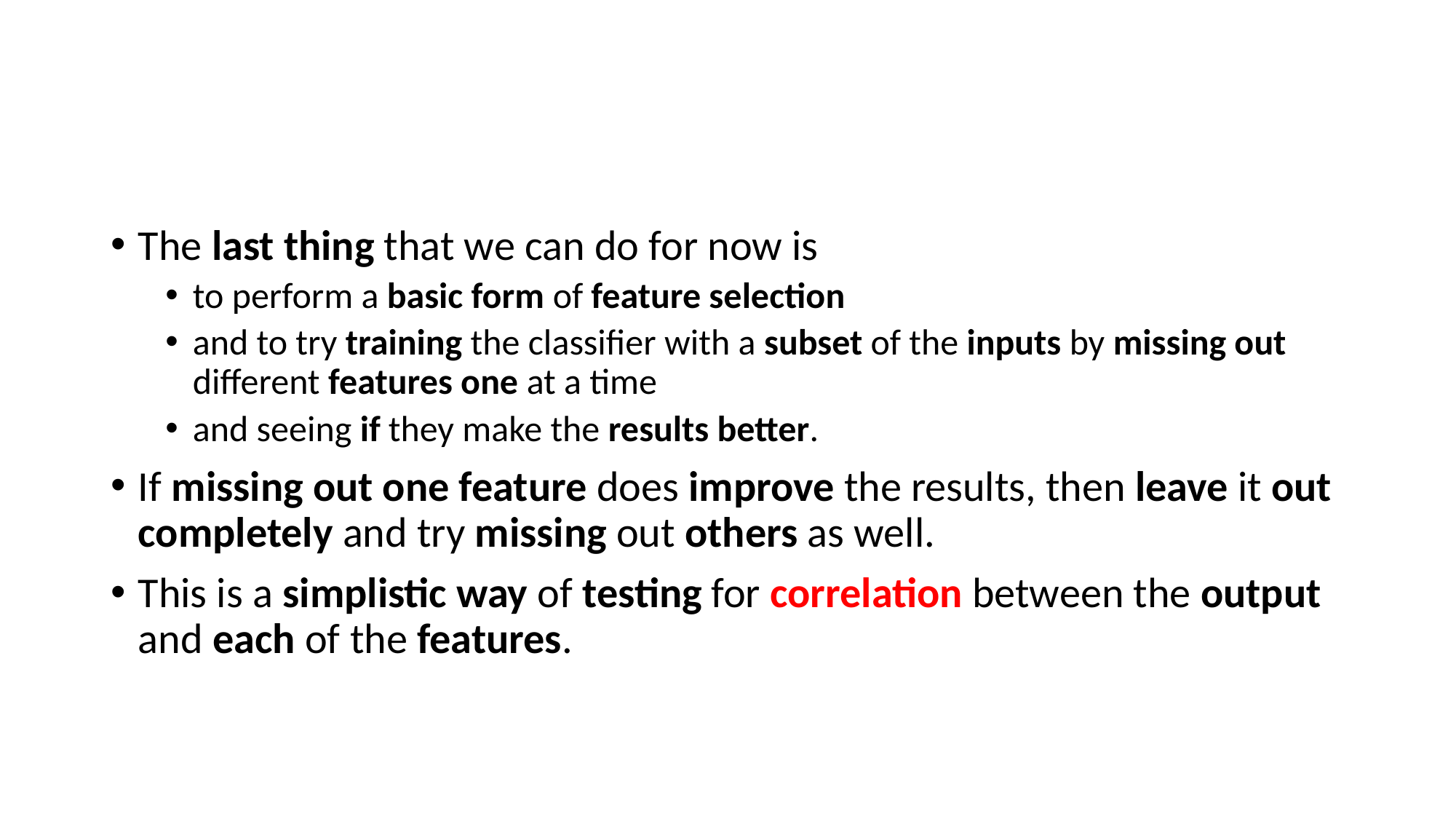

#
The last thing that we can do for now is
to perform a basic form of feature selection
and to try training the classifier with a subset of the inputs by missing out different features one at a time
and seeing if they make the results better.
If missing out one feature does improve the results, then leave it out completely and try missing out others as well.
This is a simplistic way of testing for correlation between the output and each of the features.